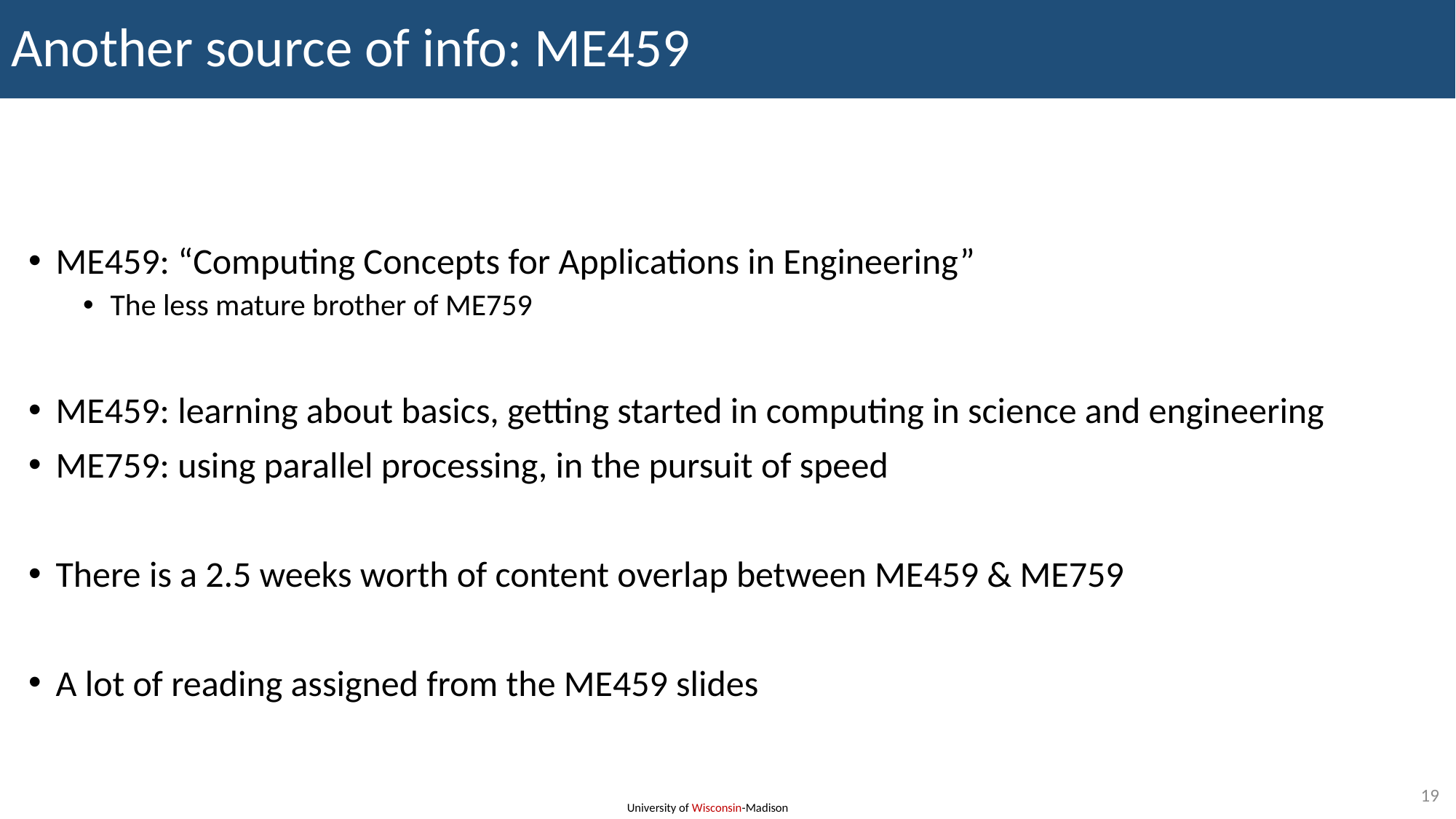

# Another source of info: ME459

ME459: “Computing Concepts for Applications in Engineering”
The less mature brother of ME759

ME459: learning about basics, getting started in computing in science and engineering
ME759: using parallel processing, in the pursuit of speed

There is a 2.5 weeks worth of content overlap between ME459 & ME759

A lot of reading assigned from the ME459 slides
19